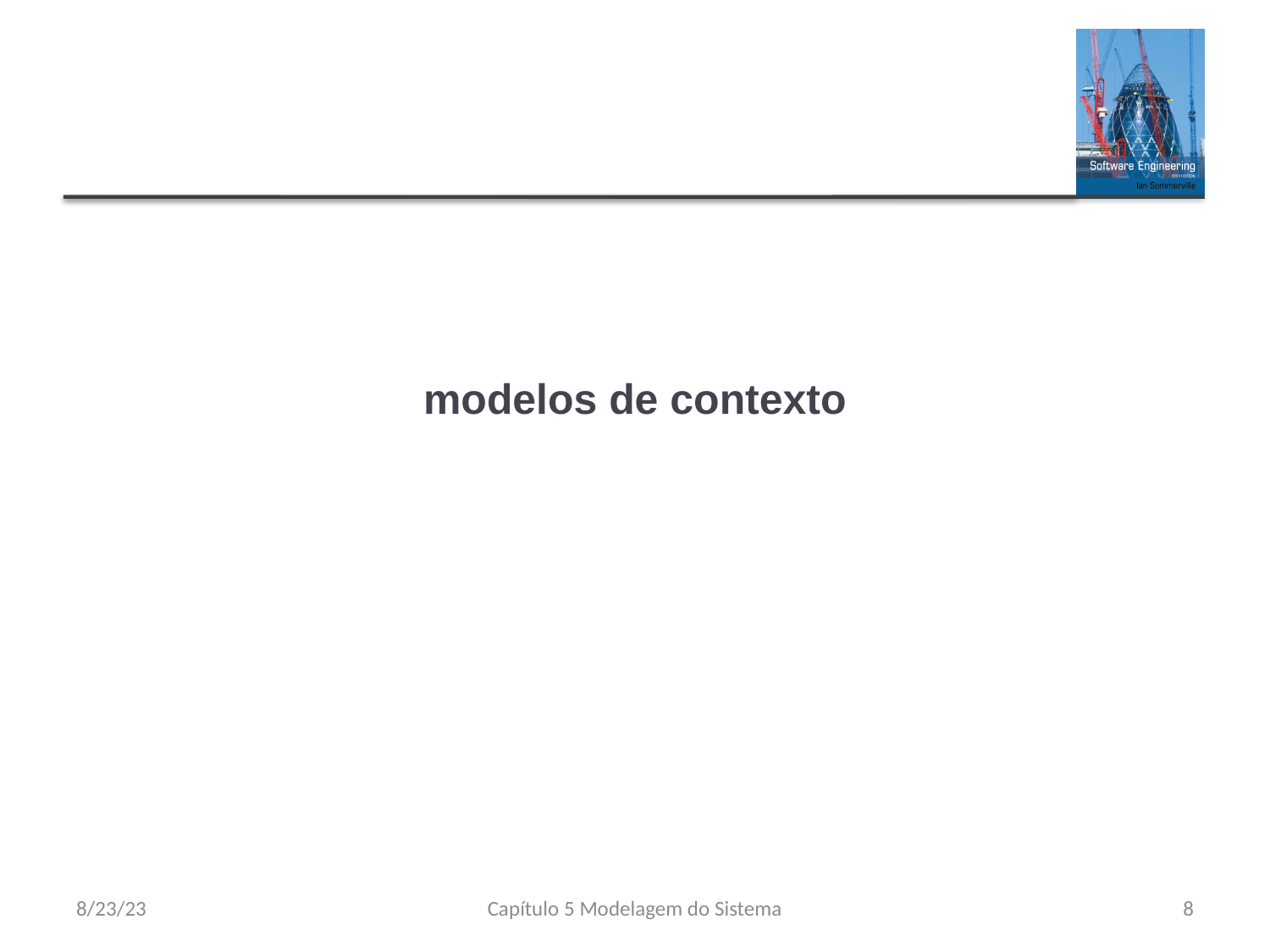

# modelos de contexto
8/23/23
Capítulo 5 Modelagem do Sistema
8